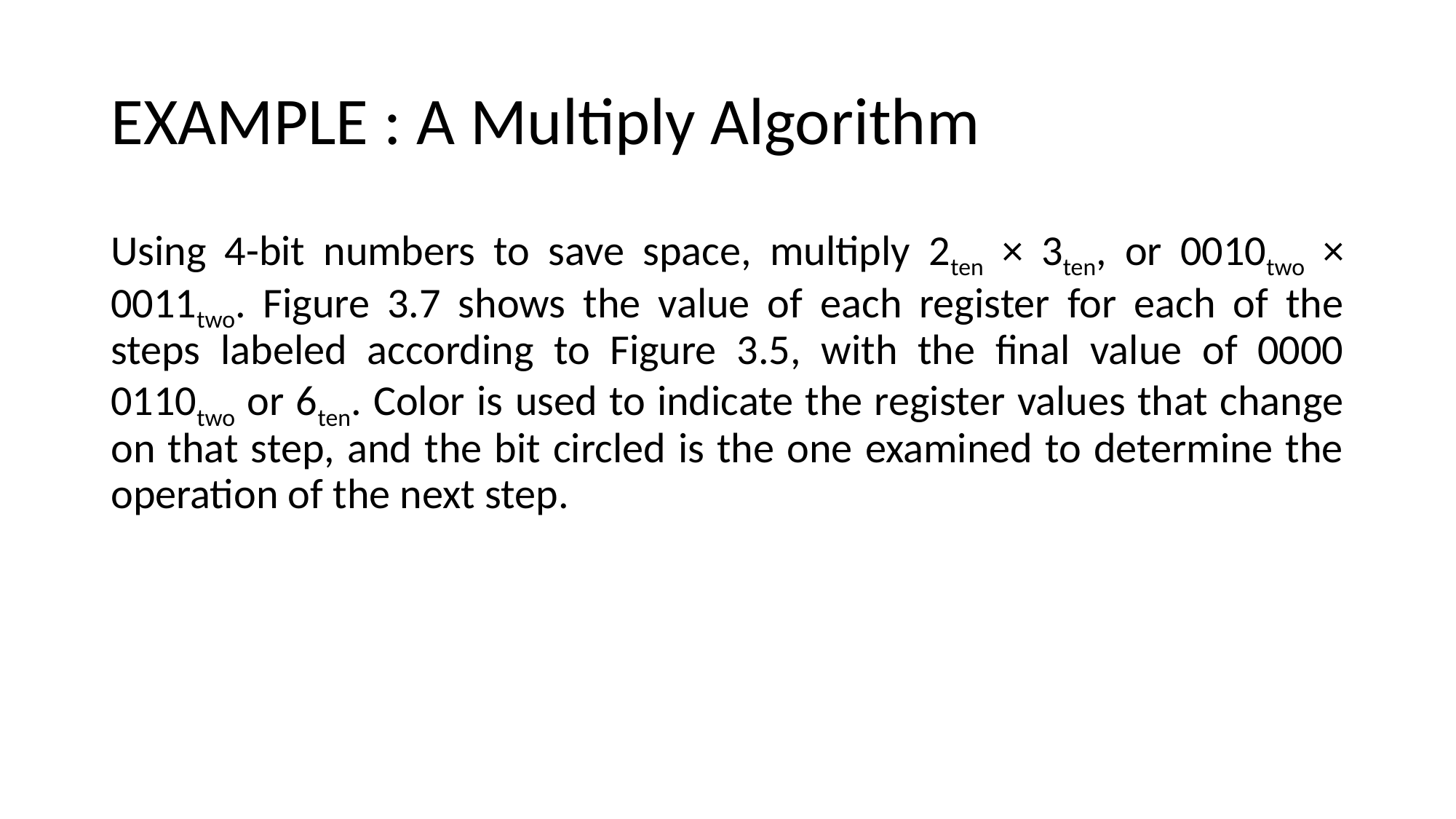

# EXAMPLE : A Multiply Algorithm
Using 4-bit numbers to save space, multiply 2ten × 3ten, or 0010two × 0011two. Figure 3.7 shows the value of each register for each of the steps labeled according to Figure 3.5, with the final value of 0000 0110two or 6ten. Color is used to indicate the register values that change on that step, and the bit circled is the one examined to determine the operation of the next step.